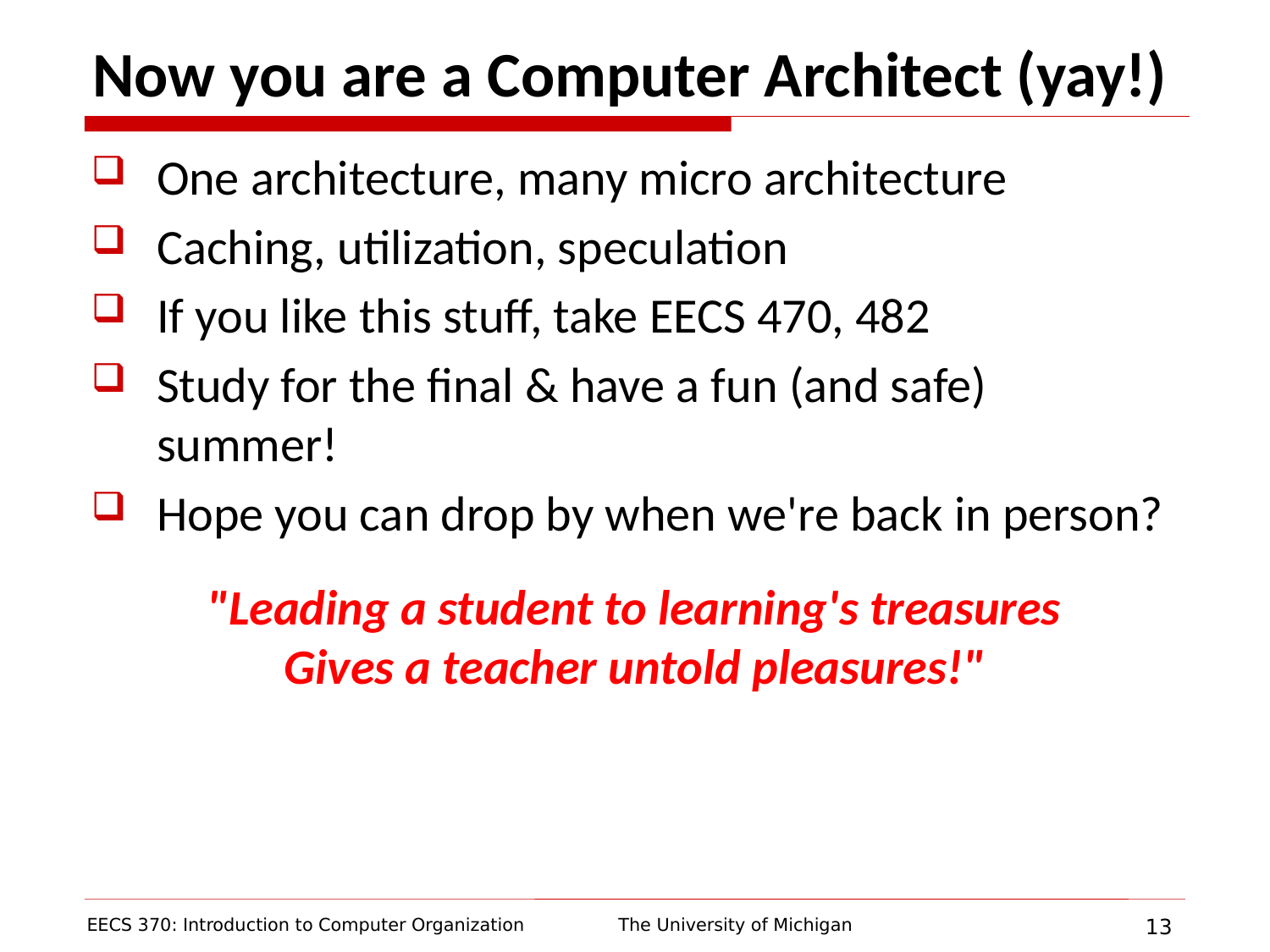

# Now you are a Computer Architect (yay!)
One architecture, many micro architecture
Caching, utilization, speculation
If you like this stuff, take EECS 470, 482
Study for the final & have a fun (and safe) summer!
Hope you can drop by when we're back in person?

"Leading a student to learning's treasures
Gives a teacher untold pleasures!"
EECS 370: Introduction to Computer Organization

13